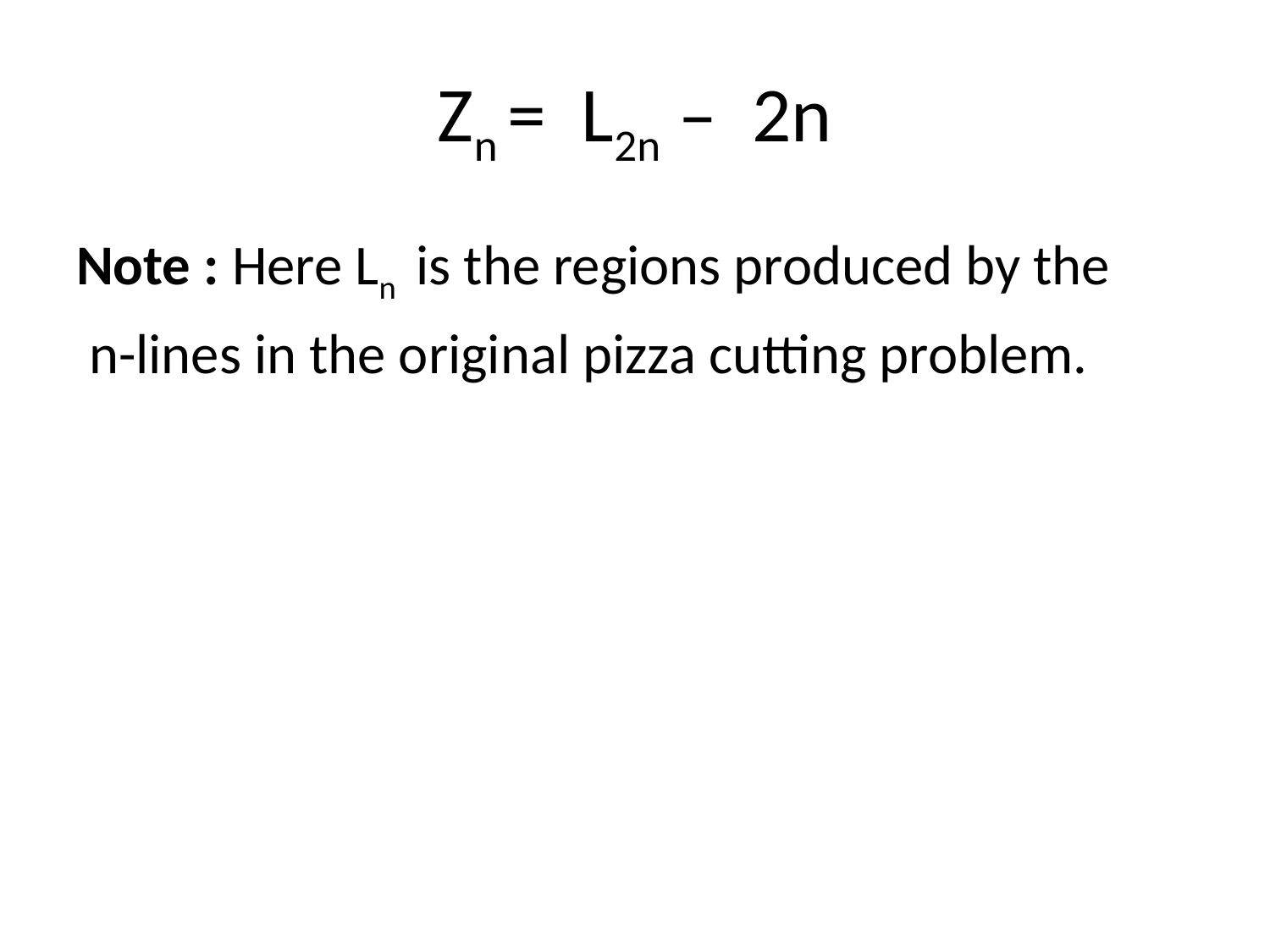

# Zn =  L2n –  2n
Note : Here Ln  is the regions produced by the
 n-lines in the original pizza cutting problem.